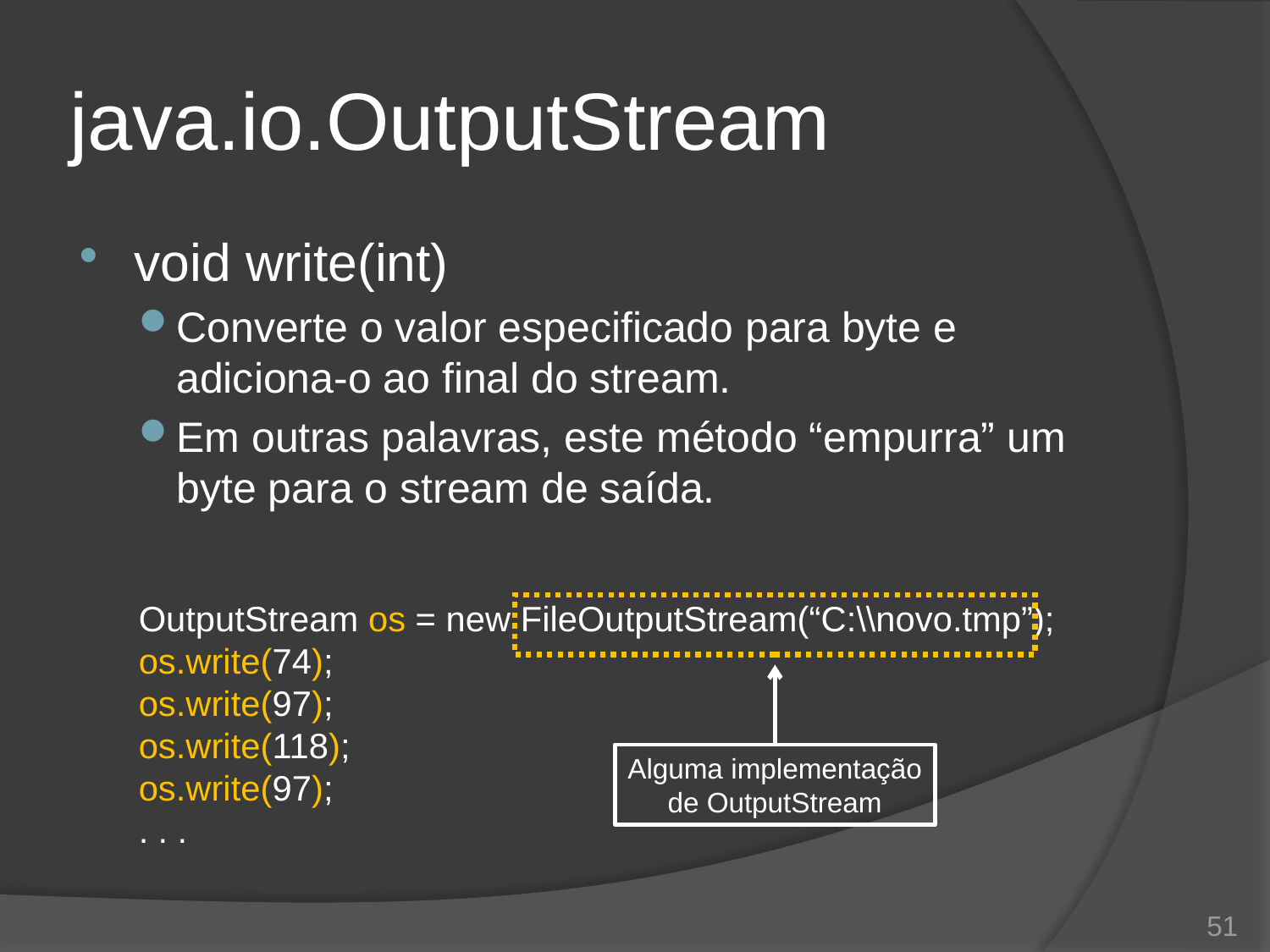

# java.io.OutputStream
void write(int)
Converte o valor especificado para byte e adiciona-o ao final do stream.
Em outras palavras, este método “empurra” um byte para o stream de saída.

OutputStream os = new FileOutputStream(“C:\\novo.tmp”);
os.write(74);
os.write(97);
os.write(118);
os.write(97);
. . .

Alguma implementação de OutputStream
51